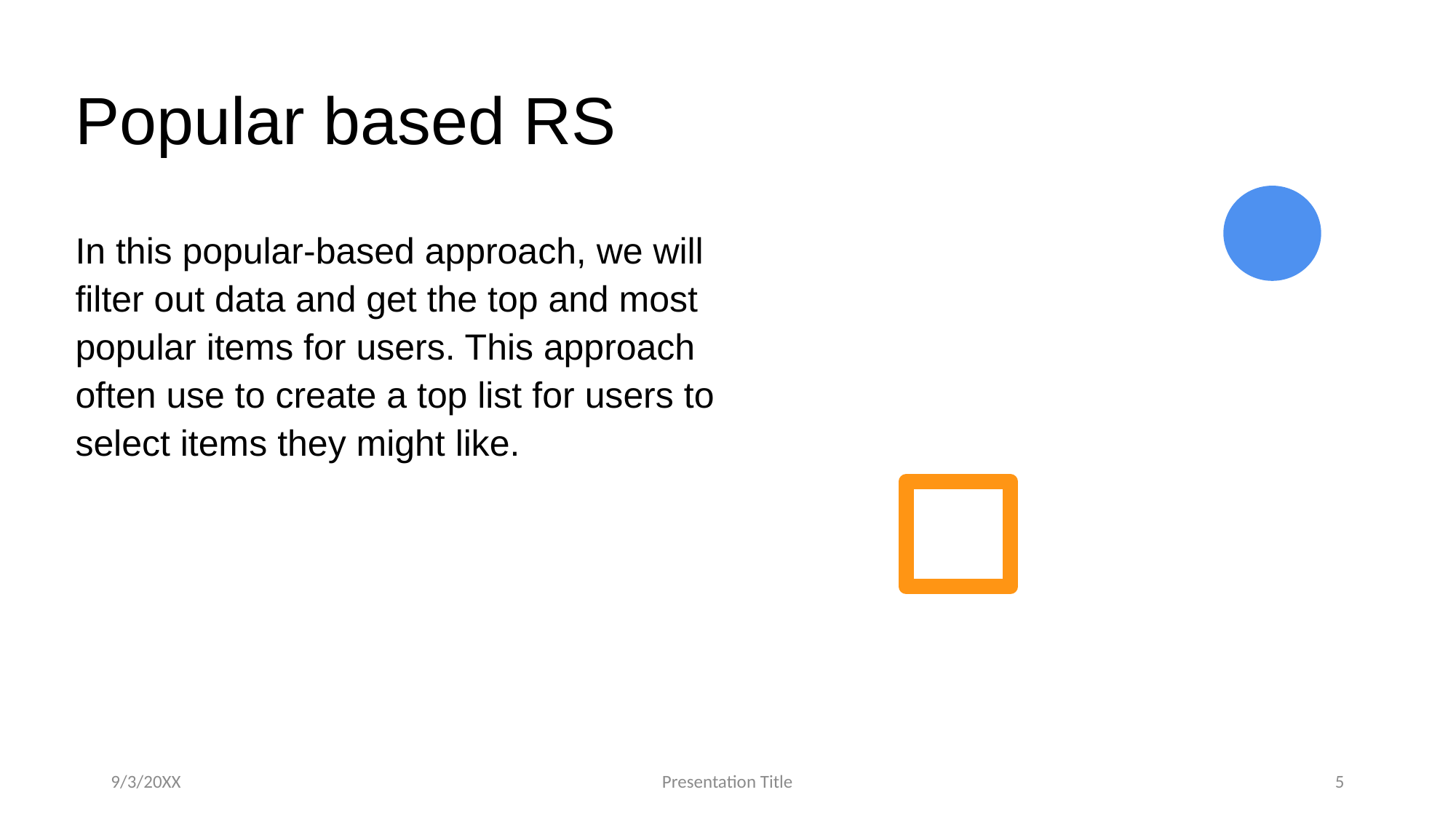

# Popular based RS
In this popular-based approach, we will filter out data and get the top and most popular items for users. This approach often use to create a top list for users to select items they might like.
9/3/20XX
Presentation Title
5